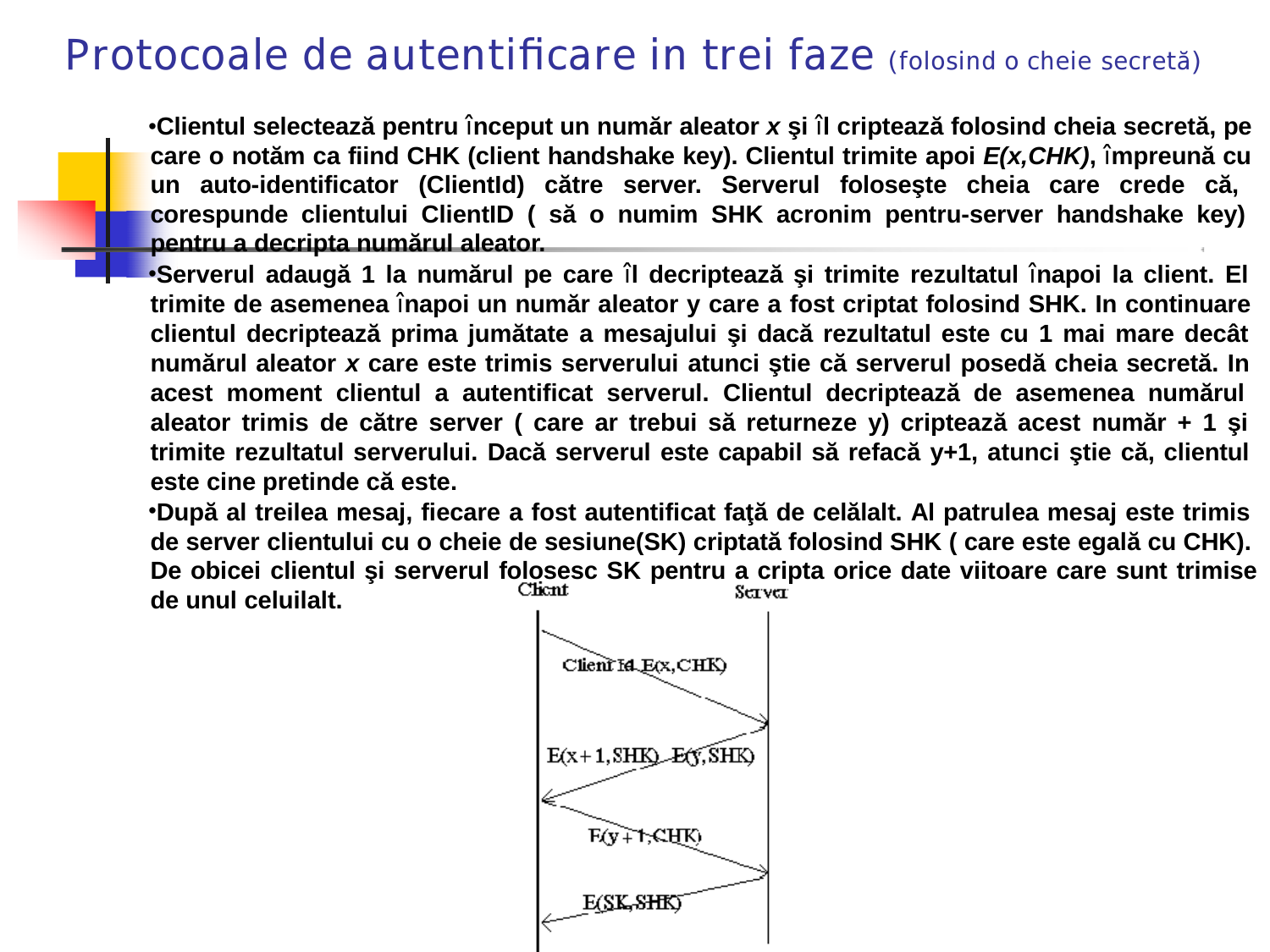

# Protocoale de autentificare in trei faze (folosind o cheie secretă)
Clientul selectează pentru început un număr aleator x şi îl criptează folosind cheia secretă, pe  care o notăm ca fiind CHK (client handshake key). Clientul trimite apoi E(x,CHK), împreună cu  un auto-identificator (ClientId) către server. Serverul foloseşte cheia care crede că,  corespunde clientului ClientID ( să o numim SHK acronim pentru-server handshake key)  pentru a decripta numărul aleator.
Serverul adaugă 1 la numărul pe care îl decriptează şi trimite rezultatul înapoi la client. El  trimite de asemenea înapoi un număr aleator y care a fost criptat folosind SHK. In continuare  clientul decriptează prima jumătate a mesajului şi dacă rezultatul este cu 1 mai mare decât  numărul aleator x care este trimis serverului atunci ştie că serverul posedă cheia secretă. In  acest moment clientul a autentificat serverul. Clientul decriptează de asemenea numărul  aleator trimis de către server ( care ar trebui să returneze y) criptează acest număr + 1 şi  trimite rezultatul serverului. Dacă serverul este capabil să refacă y+1, atunci ştie că, clientul  este cine pretinde că este.
După al treilea mesaj, fiecare a fost autentificat faţă de celălalt. Al patrulea mesaj este trimis  de server clientului cu o cheie de sesiune(SK) criptată folosind SHK ( care este egală cu CHK).  De obicei clientul şi serverul folosesc SK pentru a cripta orice date viitoare care sunt trimise
de unul celuilalt.